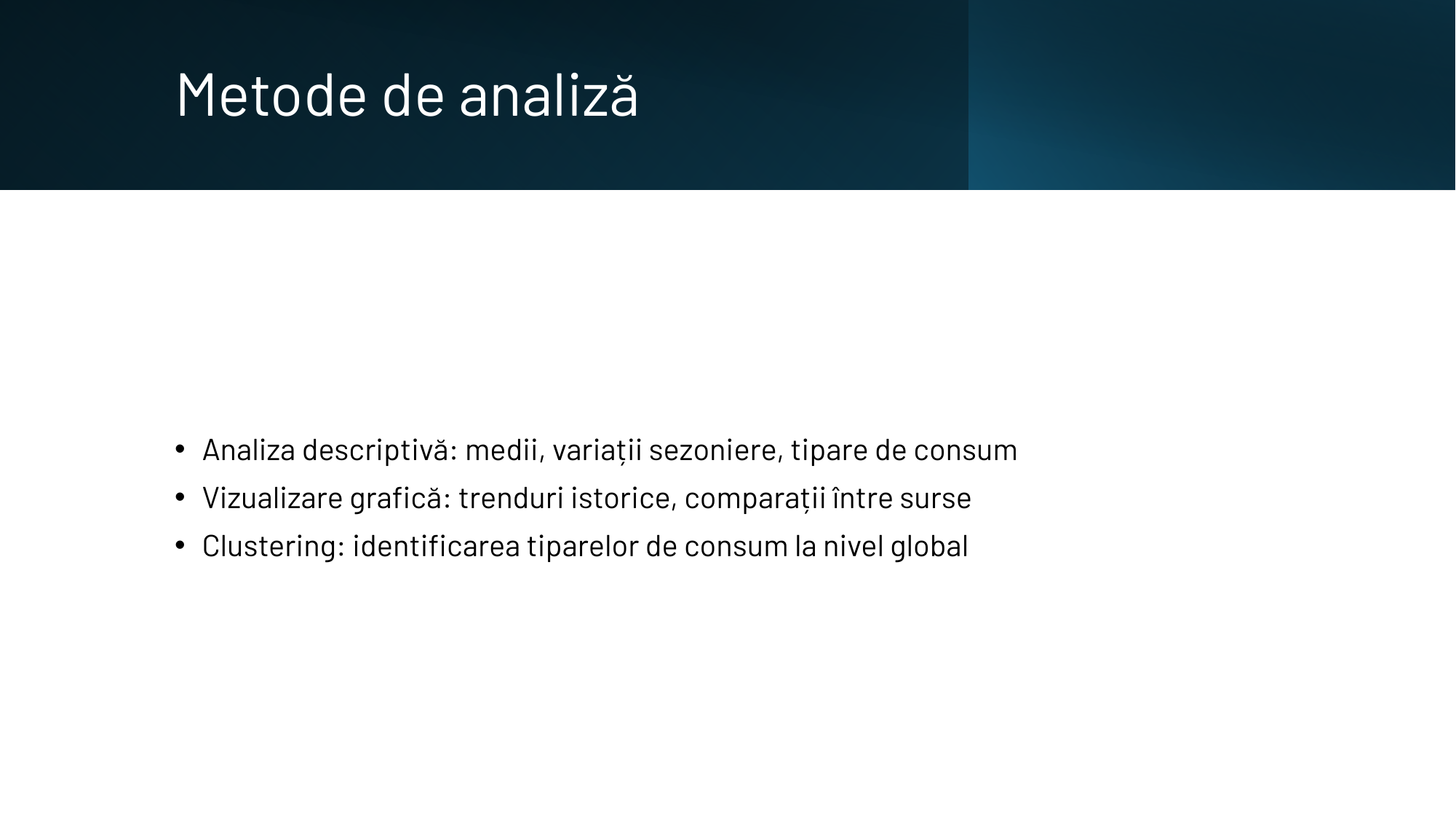

# Metode de analiză

Analiza descriptivă: medii, variații sezoniere, tipare de consum
Vizualizare grafică: trenduri istorice, comparații între surse
Clustering: identificarea tiparelor de consum la nivel global